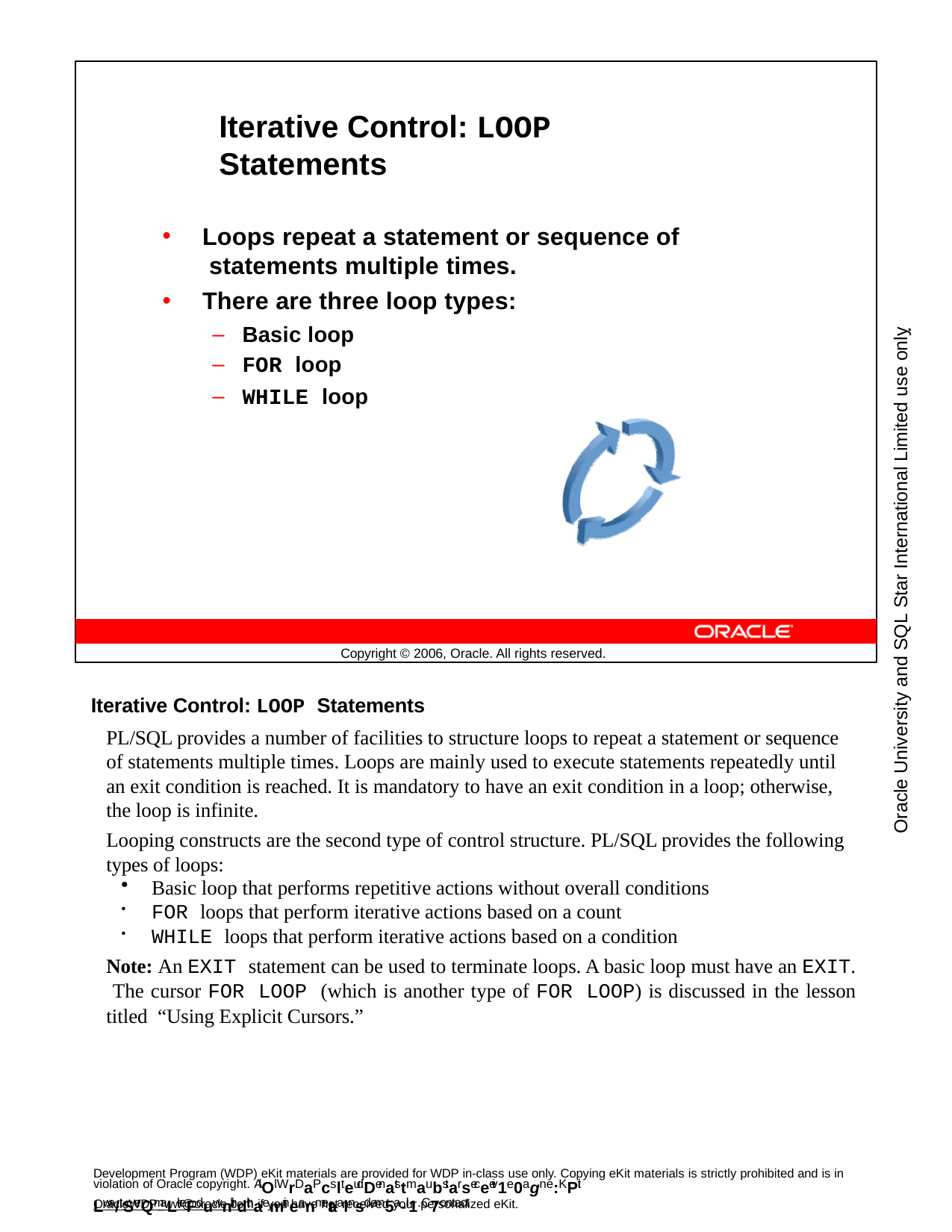

Iterative Control: LOOP Statements
Loops repeat a statement or sequence of  statements multiple times.
There are three loop types:
Basic loop
FOR loop
WHILE loop
Oracle University and SQL Star International Limited use onlyฺ

Copyright © 2006, Oracle. All rights reserved.
Iterative Control: LOOP Statements
PL/SQL provides a number of facilities to structure loops to repeat a statement or sequence  of statements multiple times. Loops are mainly used to execute statements repeatedly until  an exit condition is reached. It is mandatory to have an exit condition in a loop; otherwise,  the loop is infinite.
Looping constructs are the second type of control structure. PL/SQL provides the following  types of loops:
Basic loop that performs repetitive actions without overall conditions
FOR loops that perform iterative actions based on a count
WHILE loops that perform iterative actions based on a condition
Note: An EXIT statement can be used to terminate loops. A basic loop must have an EXIT.  The cursor FOR LOOP (which is another type of FOR LOOP) is discussed in the lesson titled  “Using Explicit Cursors.”
Development Program (WDP) eKit materials are provided for WDP in-class use only. Copying eKit materials is strictly prohibited and is in
violation of Oracle copyright. AlOl WrDaPcslteudDenatstmaubstarseceeiv1e0agn e:KPit Lwa/tSerQmaLrkeFduwnithdthaemir neanmetaalnsd em5a-il1. C7ontact
OracleWDP_ww@oracle.com if you have not received your personalized eKit.